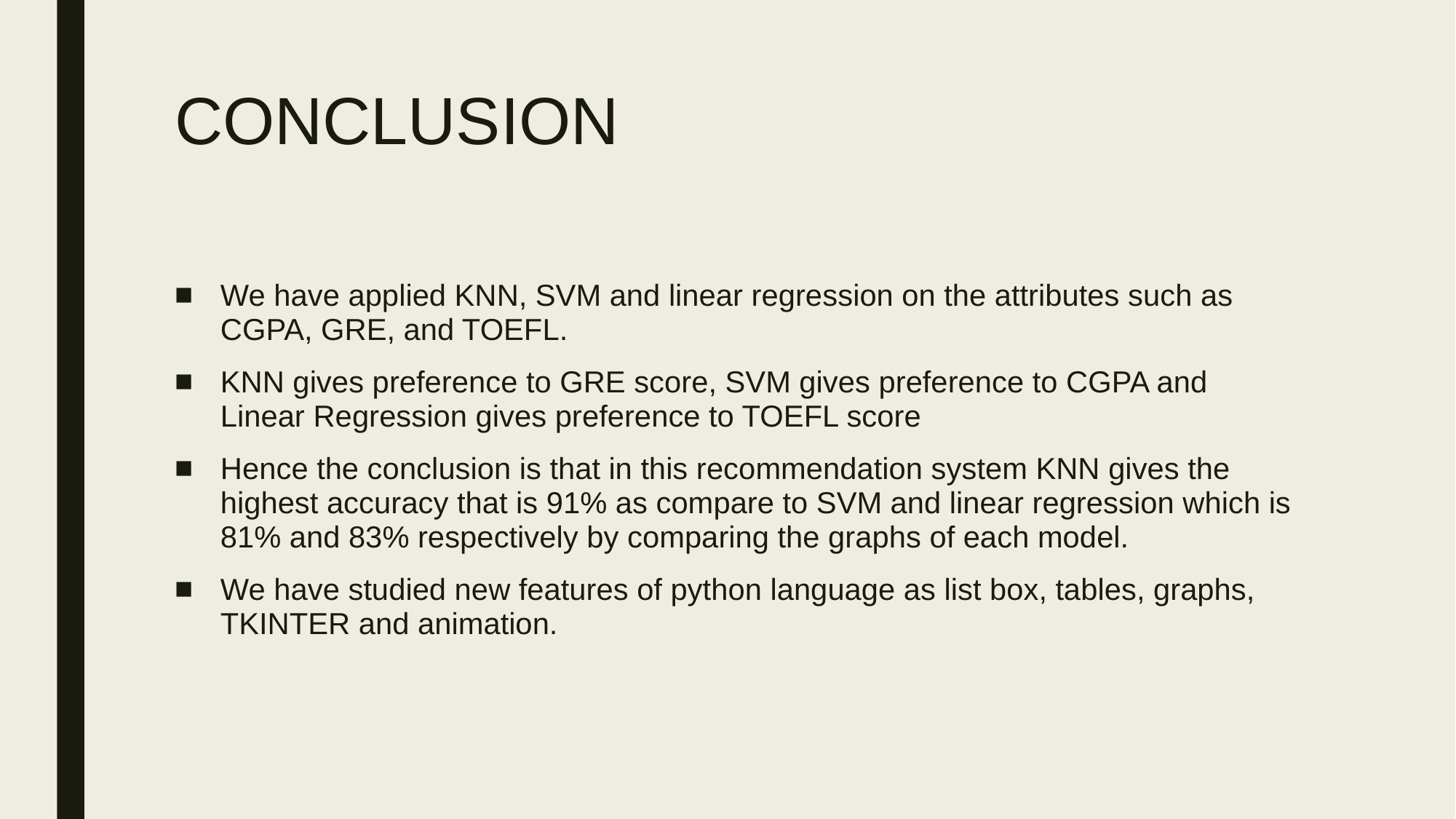

# CONCLUSION
We have applied KNN, SVM and linear regression on the attributes such as CGPA, GRE, and TOEFL.
KNN gives preference to GRE score, SVM gives preference to CGPA and Linear Regression gives preference to TOEFL score
Hence the conclusion is that in this recommendation system KNN gives the highest accuracy that is 91% as compare to SVM and linear regression which is 81% and 83% respectively by comparing the graphs of each model.
We have studied new features of python language as list box, tables, graphs, TKINTER and animation.